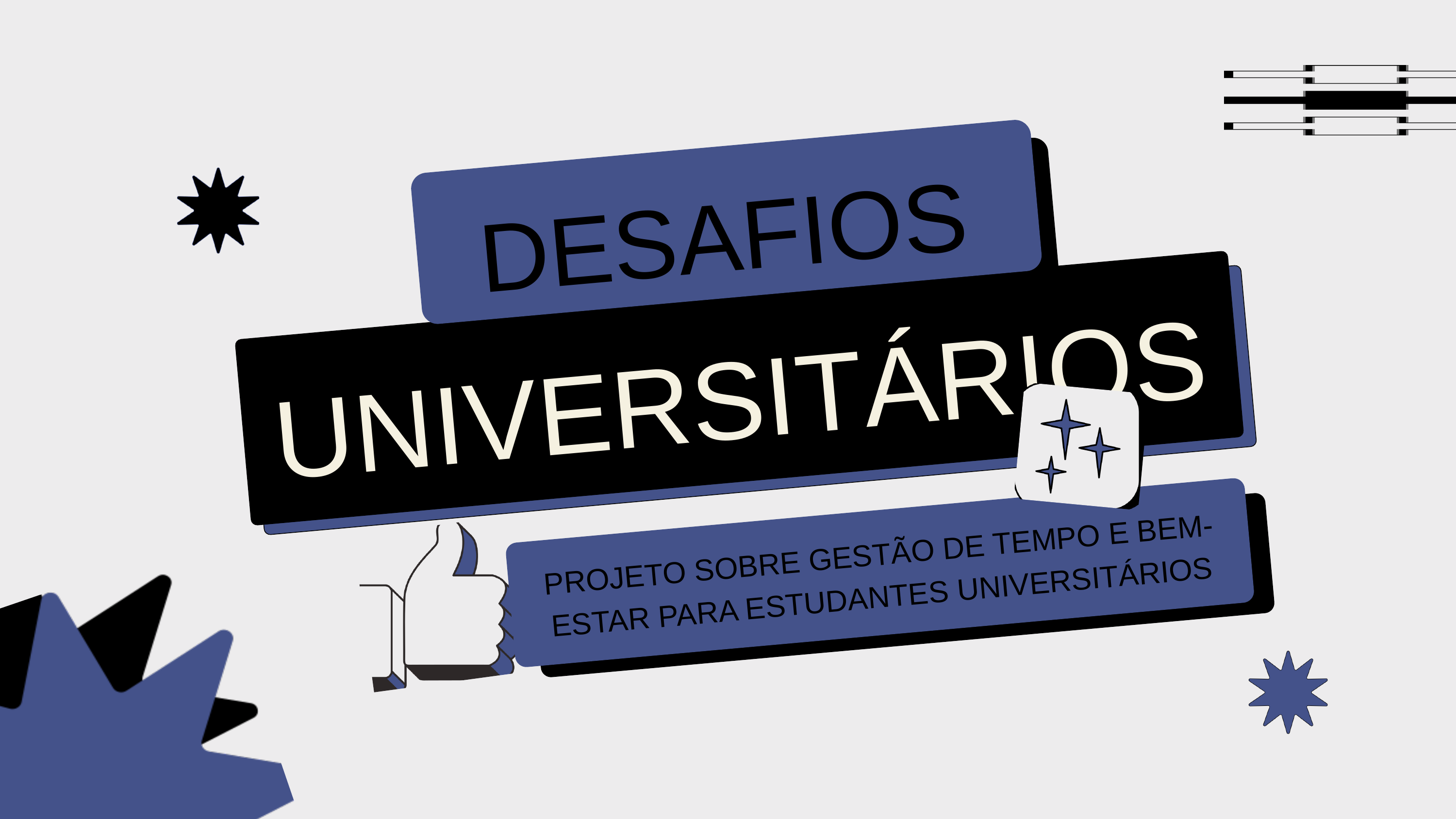

DESAFIOS

UNIVERSITÁRIOS

PROJETO SOBRE GESTÃO DE TEMPO E BEM-ESTAR PARA ESTUDANTES UNIVERSITÁRIOS